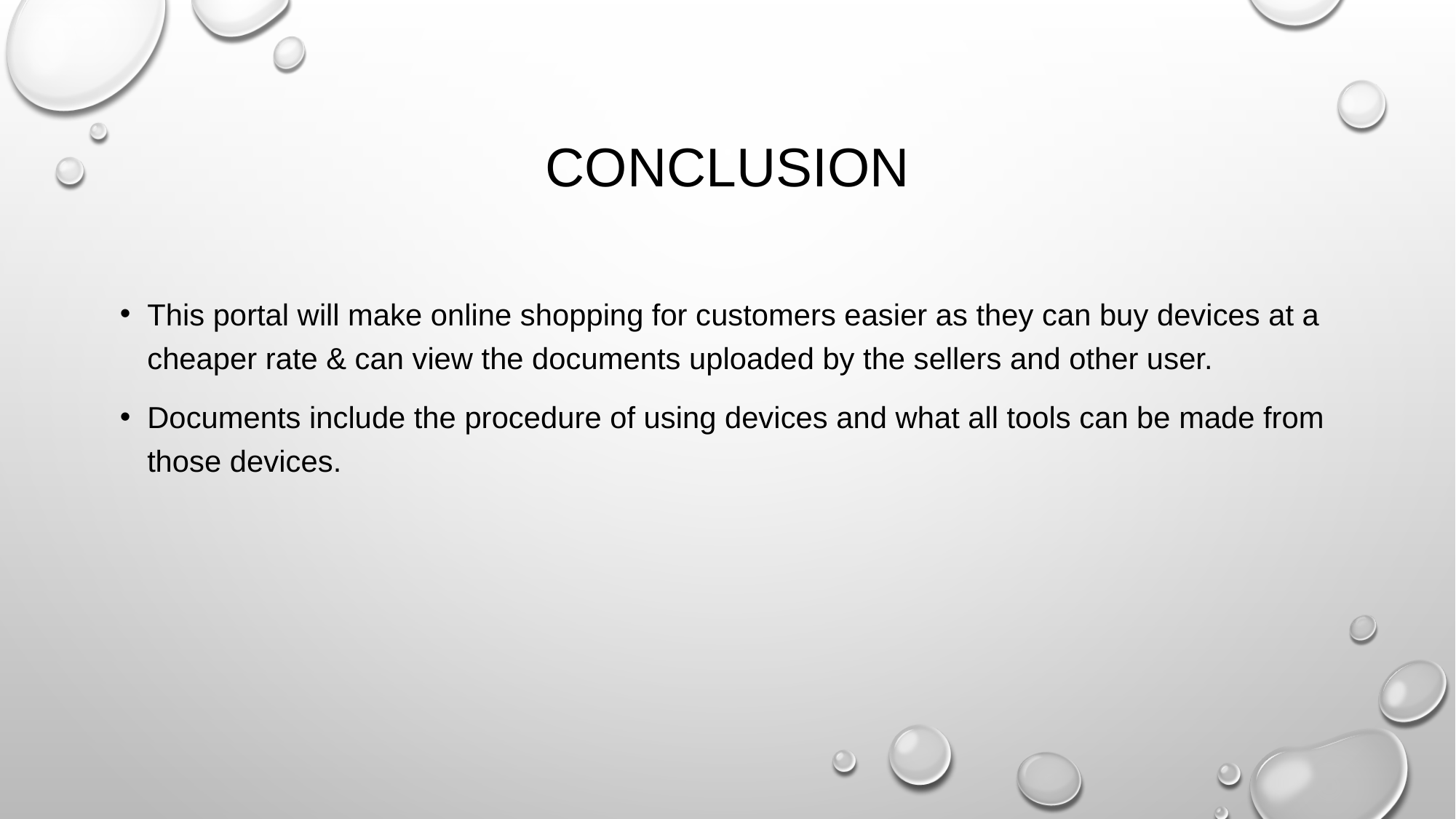

# Conclusion
This portal will make online shopping for customers easier as they can buy devices at a cheaper rate & can view the documents uploaded by the sellers and other user.
Documents include the procedure of using devices and what all tools can be made from those devices.